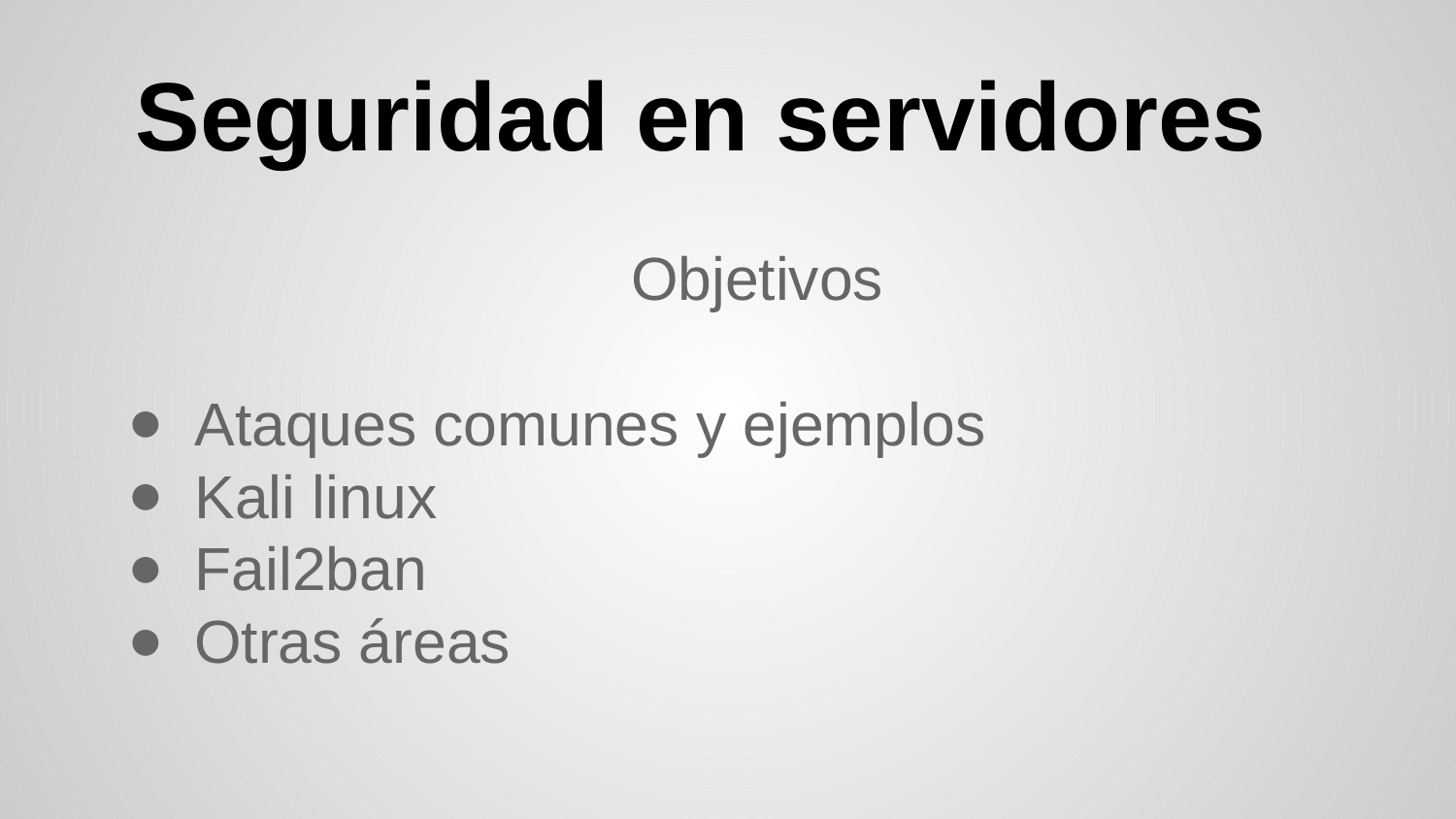

# Seguridad en servidores
Objetivos

Ataques comunes y ejemplos
Kali linux
Fail2ban
Otras áreas